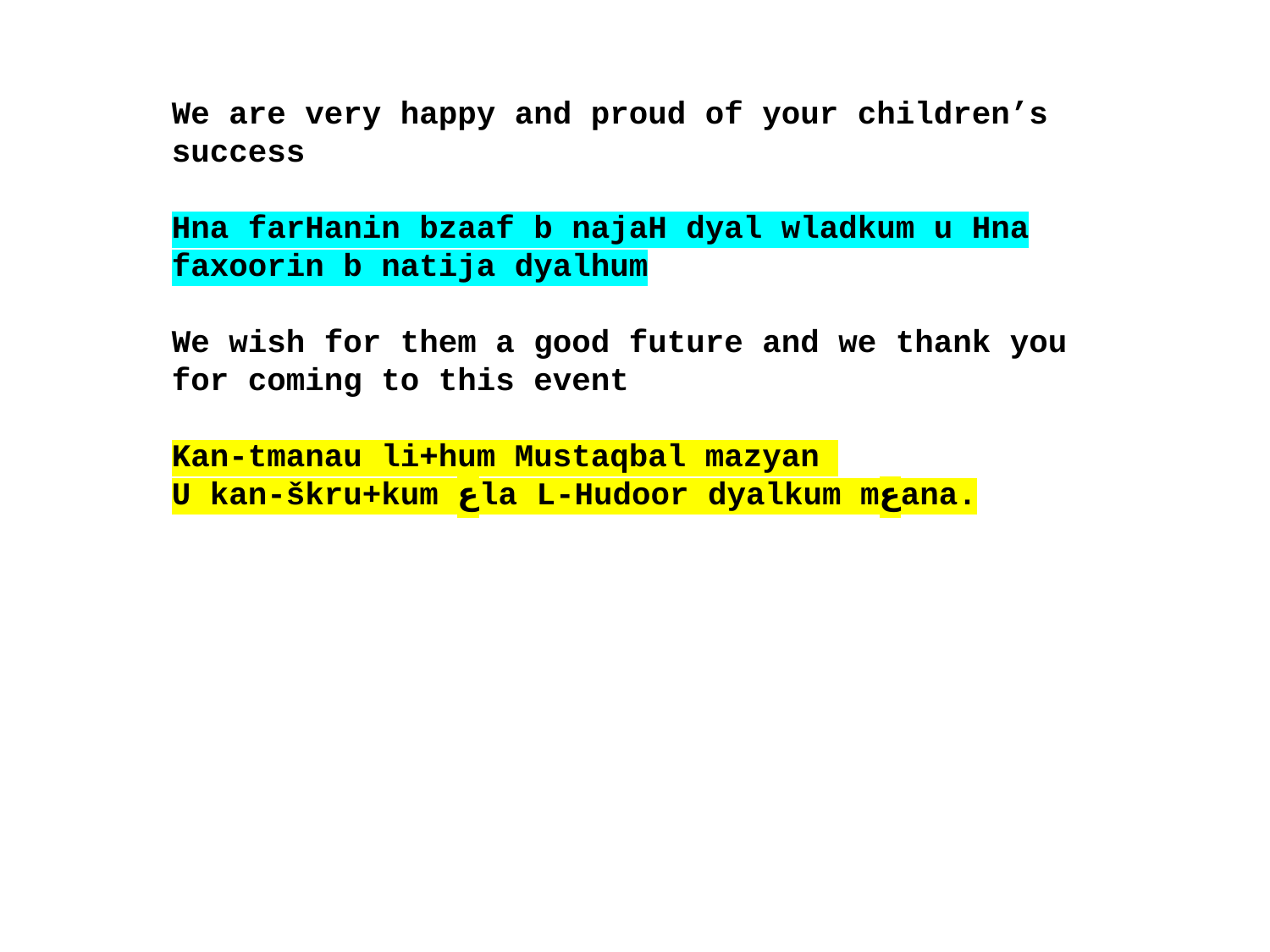

We are very happy and proud of your children’s success

Hna farHanin bzaaf b najaH dyal wladkum u Hna faxoorin b natija dyalhum

We wish for them a good future and we thank you for coming to this event

Kan-tmanau li+hum Mustaqbal mazyan
U kan-škru+kum عla L-Hudoor dyalkum mعana.